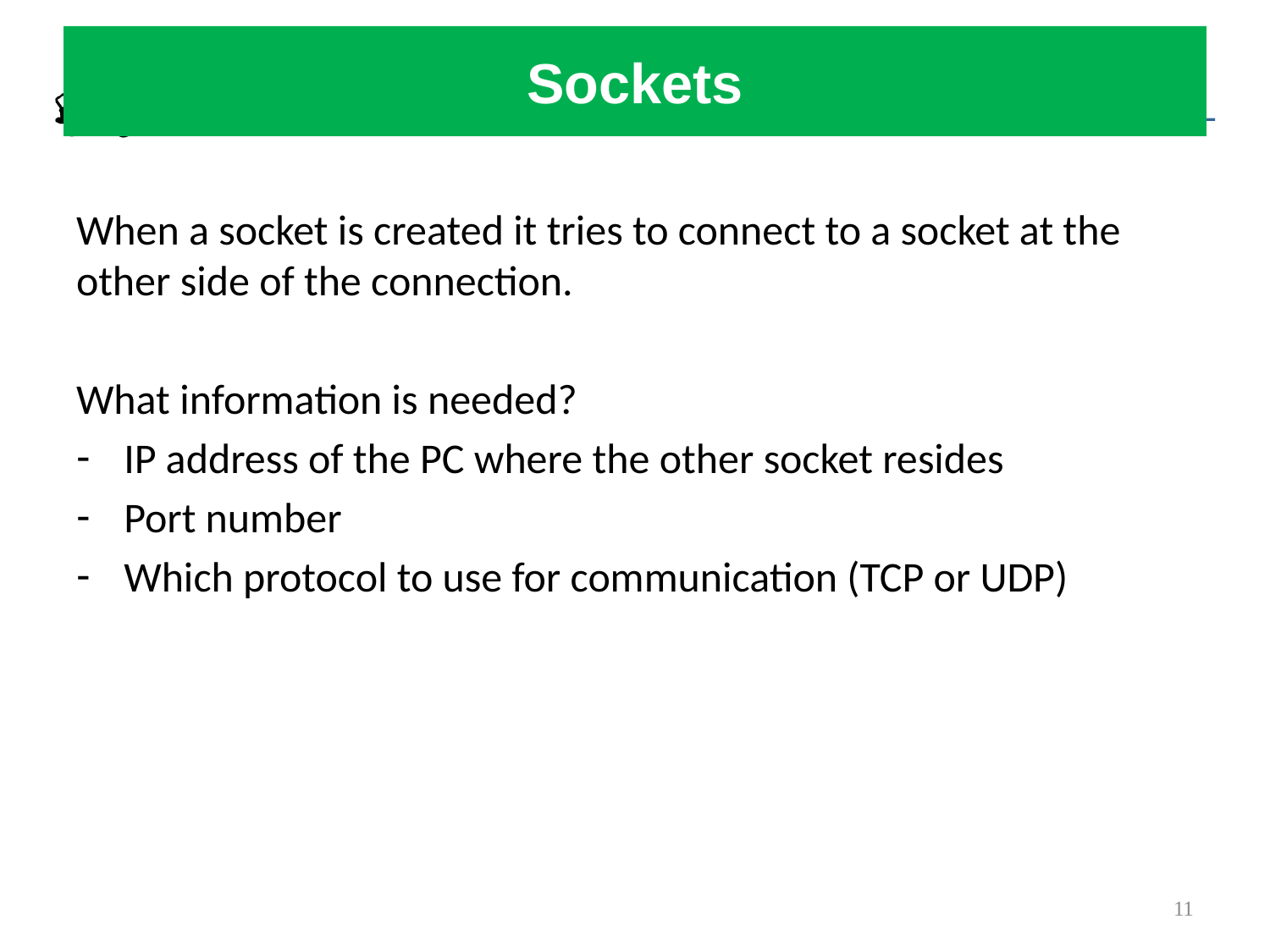

# Sockets
When a socket is created it tries to connect to a socket at the other side of the connection.

What information is needed?
IP address of the PC where the other socket resides
Port number
Which protocol to use for communication (TCP or UDP)
11